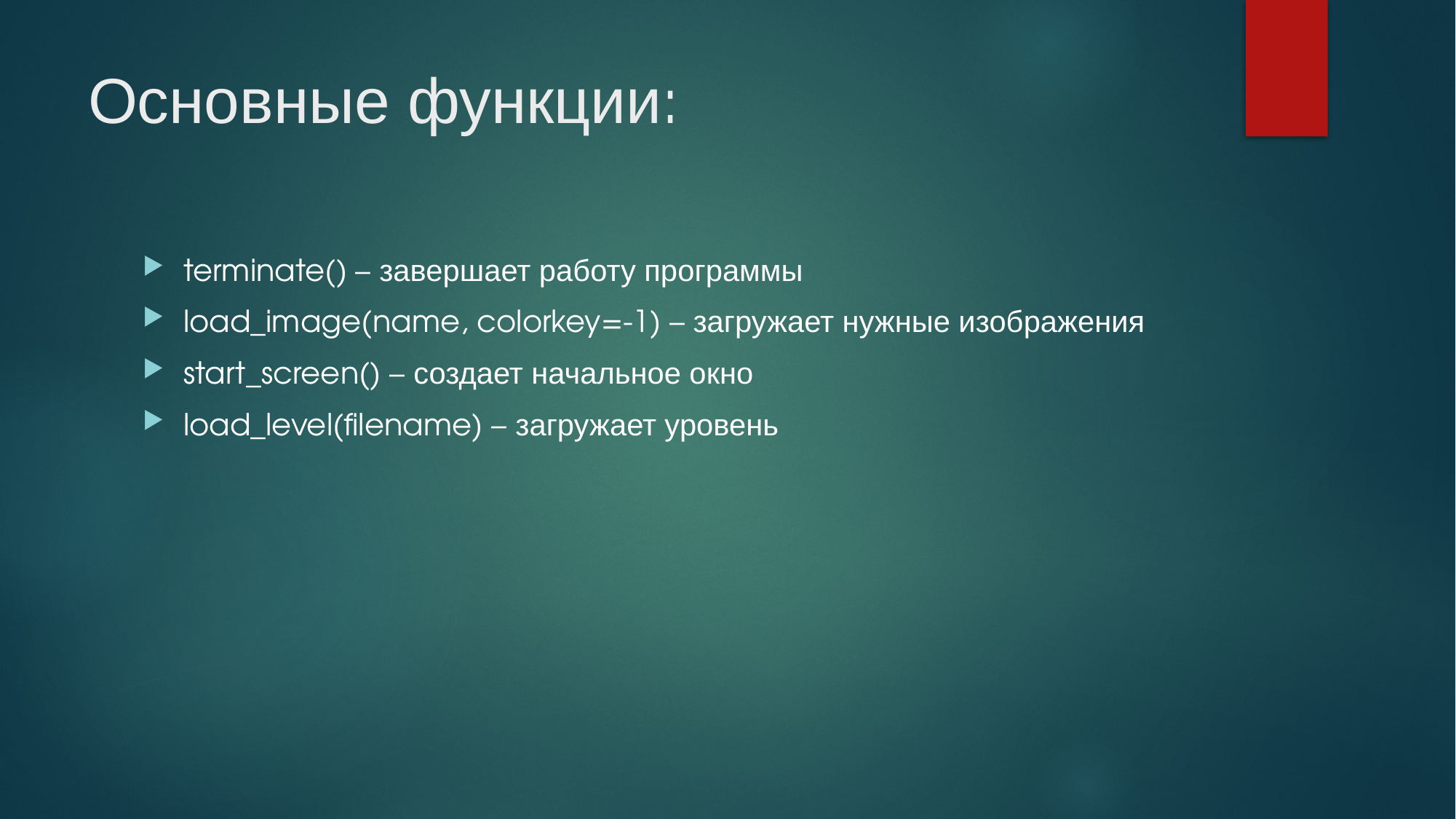

# Основные функции:
terminate() – завершает работу программы
load_image(name, colorkey=-1) – загружает нужные изображения
start_screen() – создает начальное окно
load_level(filename) – загружает уровень